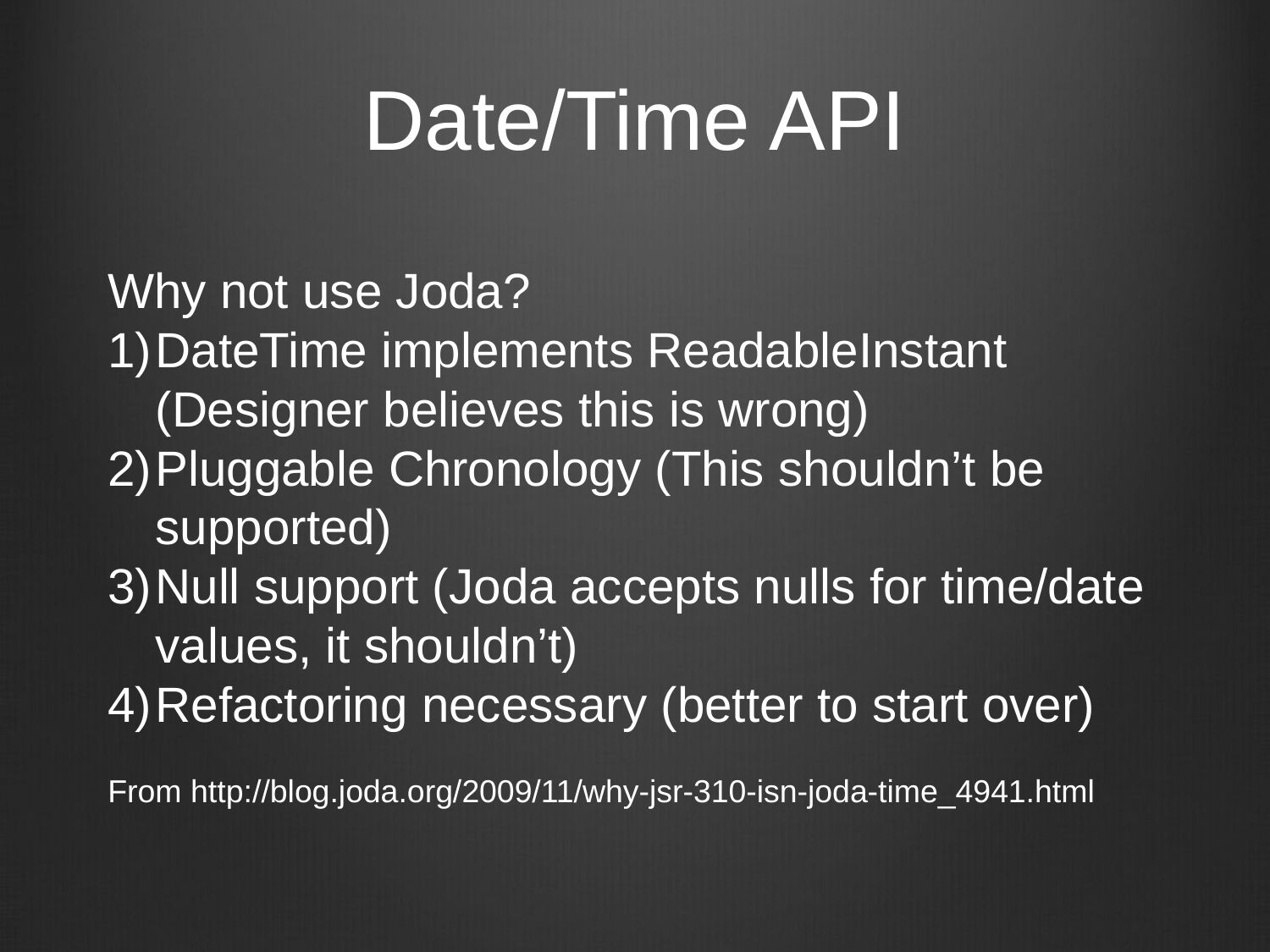

# Date/Time API
Why not use Joda?
DateTime implements ReadableInstant (Designer believes this is wrong)
Pluggable Chronology (This shouldn’t be supported)
Null support (Joda accepts nulls for time/date values, it shouldn’t)
Refactoring necessary (better to start over)

From http://blog.joda.org/2009/11/why-jsr-310-isn-joda-time_4941.html